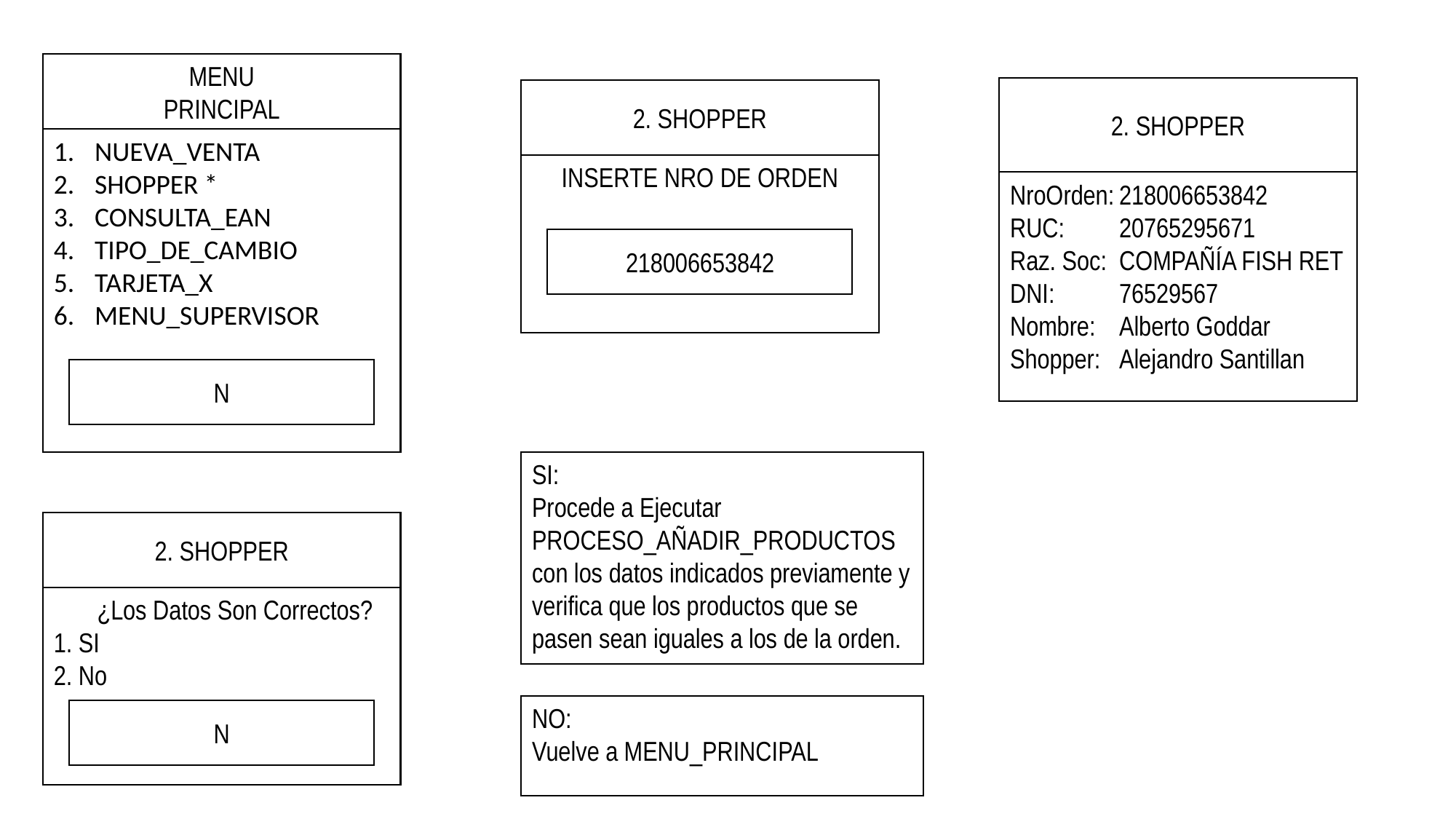

MENU
PRINCIPAL
NUEVA_VENTA
SHOPPER *
CONSULTA_EAN
TIPO_DE_CAMBIO
TARJETA_X
MENU_SUPERVISOR
N
2. SHOPPER
NroOrden:	218006653842
RUC:	20765295671
Raz. Soc:	COMPAÑÍA FISH RET
DNI:	76529567
Nombre:	Alberto Goddar
Shopper:	Alejandro Santillan

2. SHOPPER
INSERTE NRO DE ORDEN
218006653842
SI:
Procede a Ejecutar PROCESO_AÑADIR_PRODUCTOS
con los datos indicados previamente y verifica que los productos que se pasen sean iguales a los de la orden.
2. SHOPPER
       ¿Los Datos Son Correctos?
1. SI
2. No
N
NO:
Vuelve a MENU_PRINCIPAL